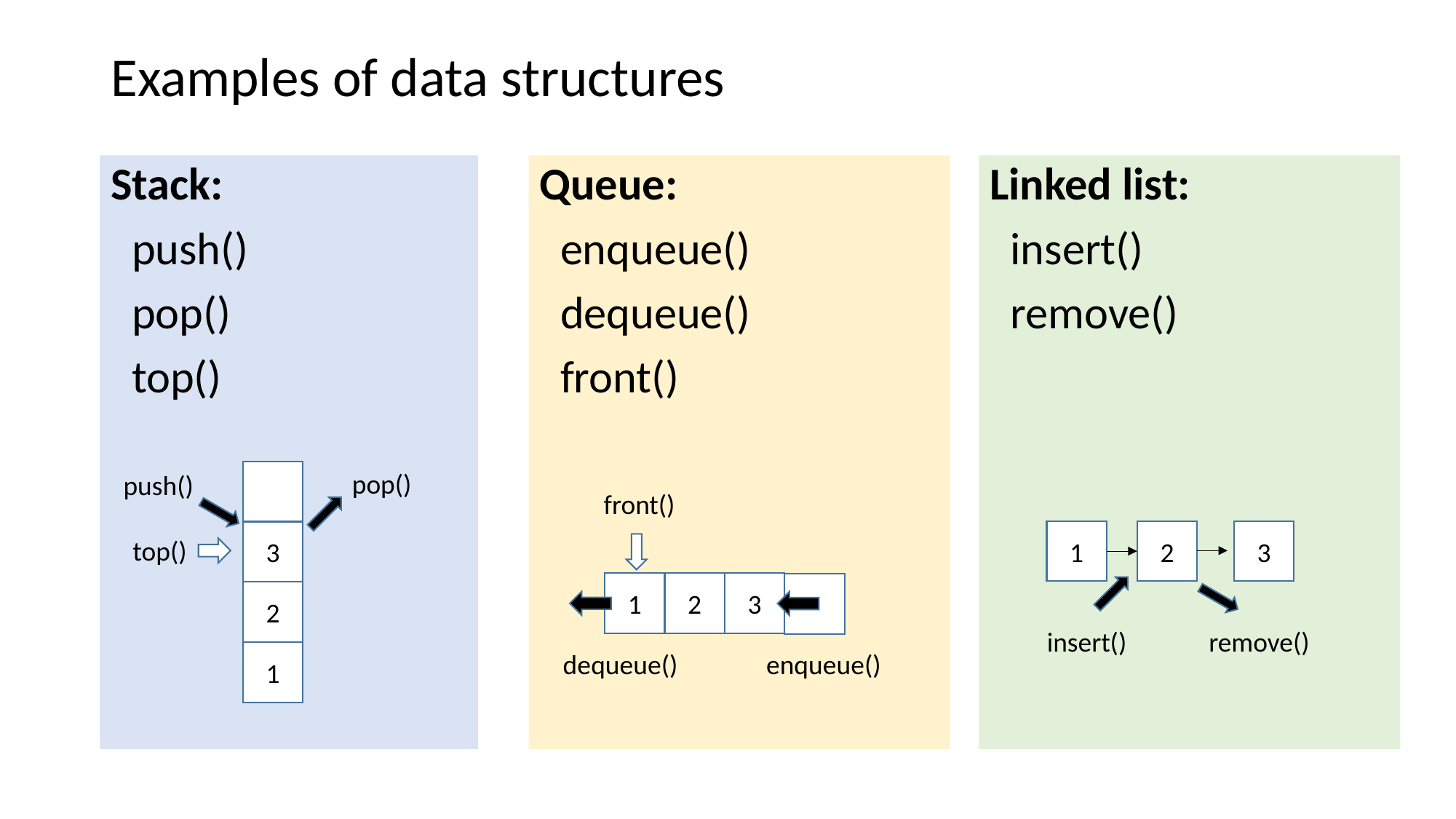

# Examples of data structures
Stack:
  push()
  pop()
  top()
Queue:
  enqueue()
  dequeue()
  front()

Linked list:
  insert()
  remove()

pop()

push()
front()

1
2
3
3
top()

1
2
3

2

insert()
remove()
1
dequeue()
enqueue()